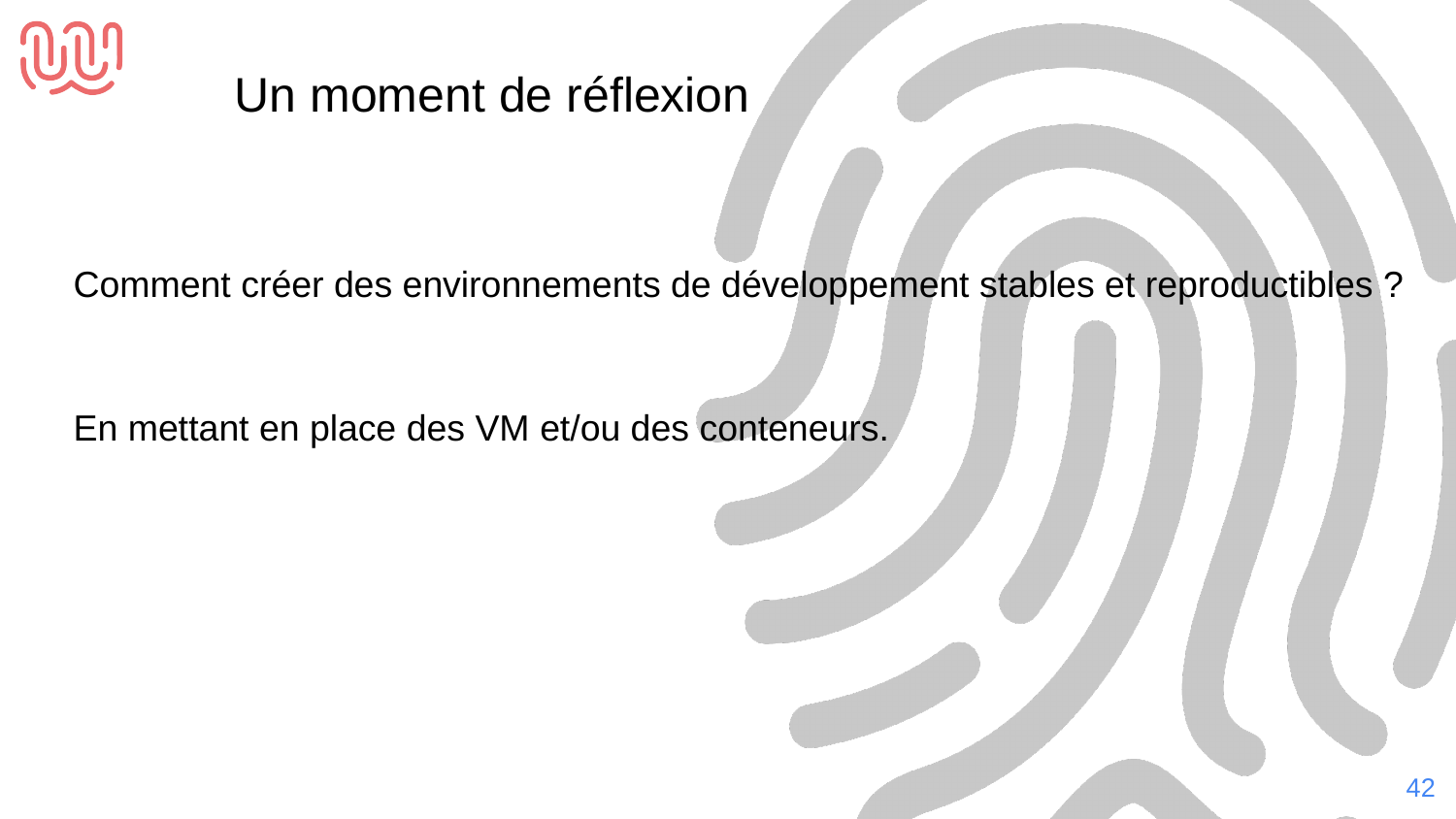

Un moment de réflexion
Comment créer des environnements de développement stables et reproductibles ?
En mettant en place des VM et/ou des conteneurs.
42